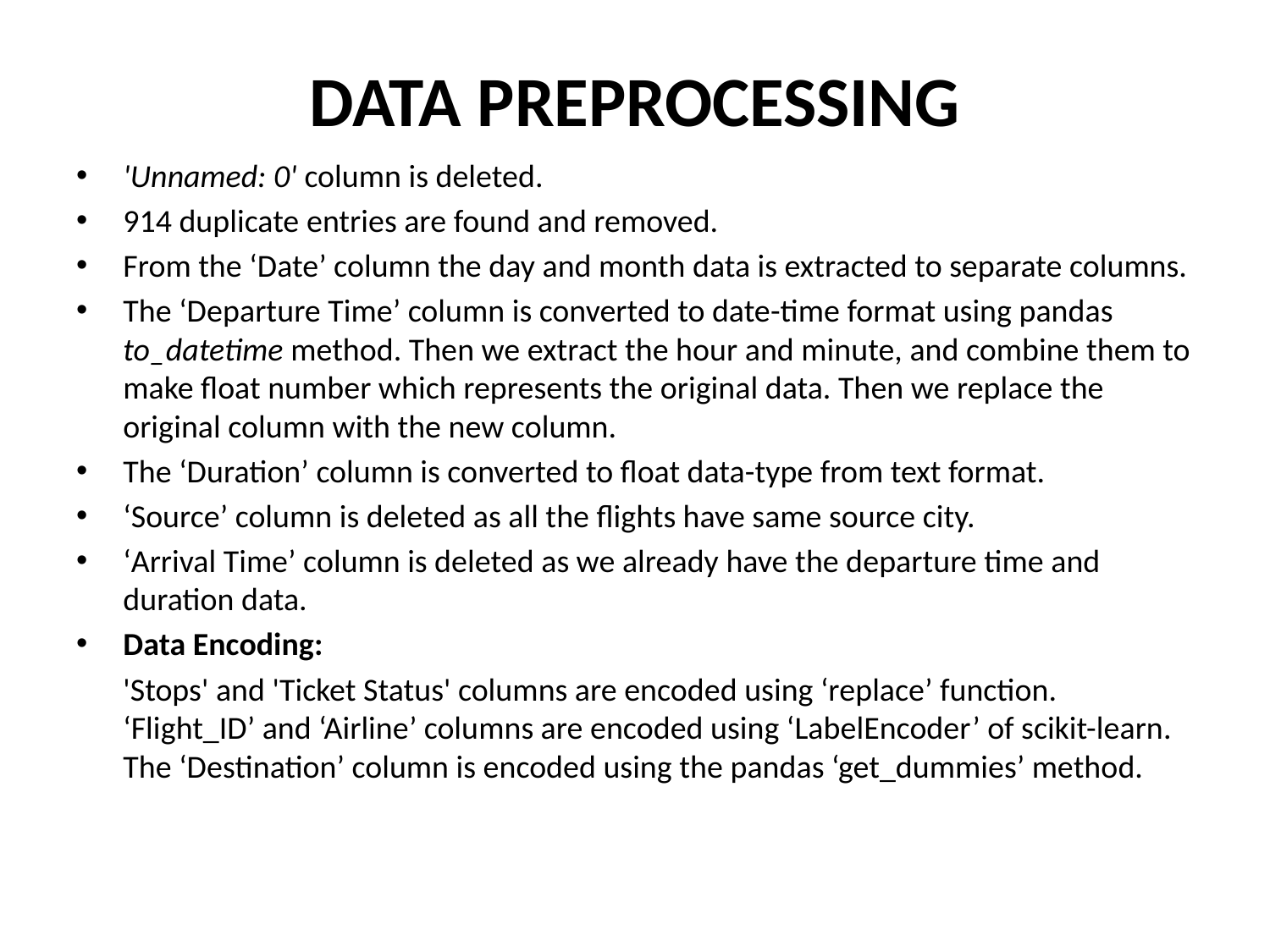

# DATA PREPROCESSING
'Unnamed: 0' column is deleted.
914 duplicate entries are found and removed.
From the ‘Date’ column the day and month data is extracted to separate columns.
The ‘Departure Time’ column is converted to date-time format using pandas to_datetime method. Then we extract the hour and minute, and combine them to make float number which represents the original data. Then we replace the original column with the new column.
The ‘Duration’ column is converted to float data-type from text format.
‘Source’ column is deleted as all the flights have same source city.
‘Arrival Time’ column is deleted as we already have the departure time and duration data.
Data Encoding:
	'Stops' and 'Ticket Status' columns are encoded using ‘replace’ function. ‘Flight_ID’ and ‘Airline’ columns are encoded using ‘LabelEncoder’ of scikit-learn. The ‘Destination’ column is encoded using the pandas ‘get_dummies’ method.